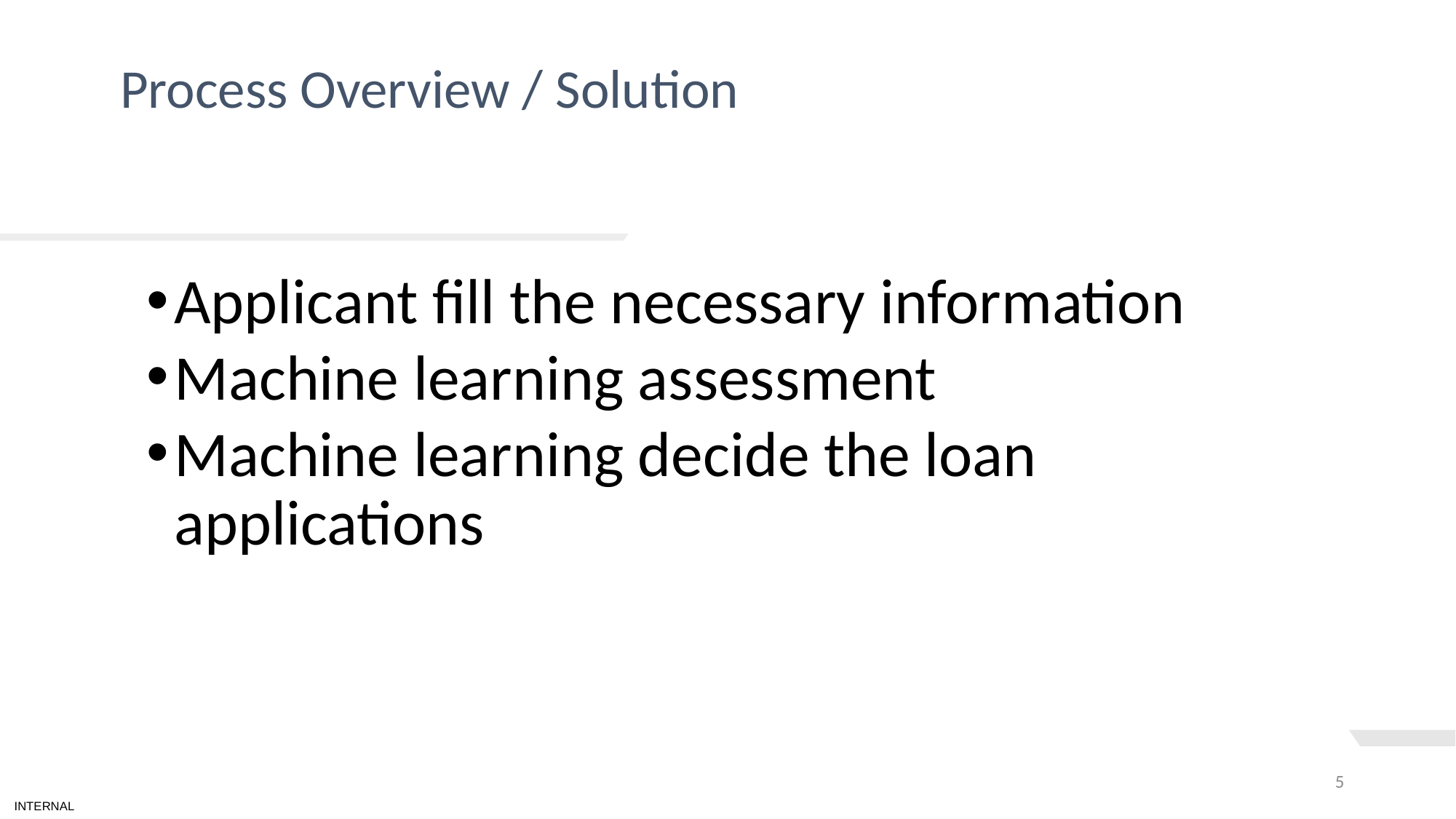

Process Overview / Solution
# TEXT LAYOUT 1
Applicant fill the necessary information
Machine learning assessment
Machine learning decide the loan applications
5